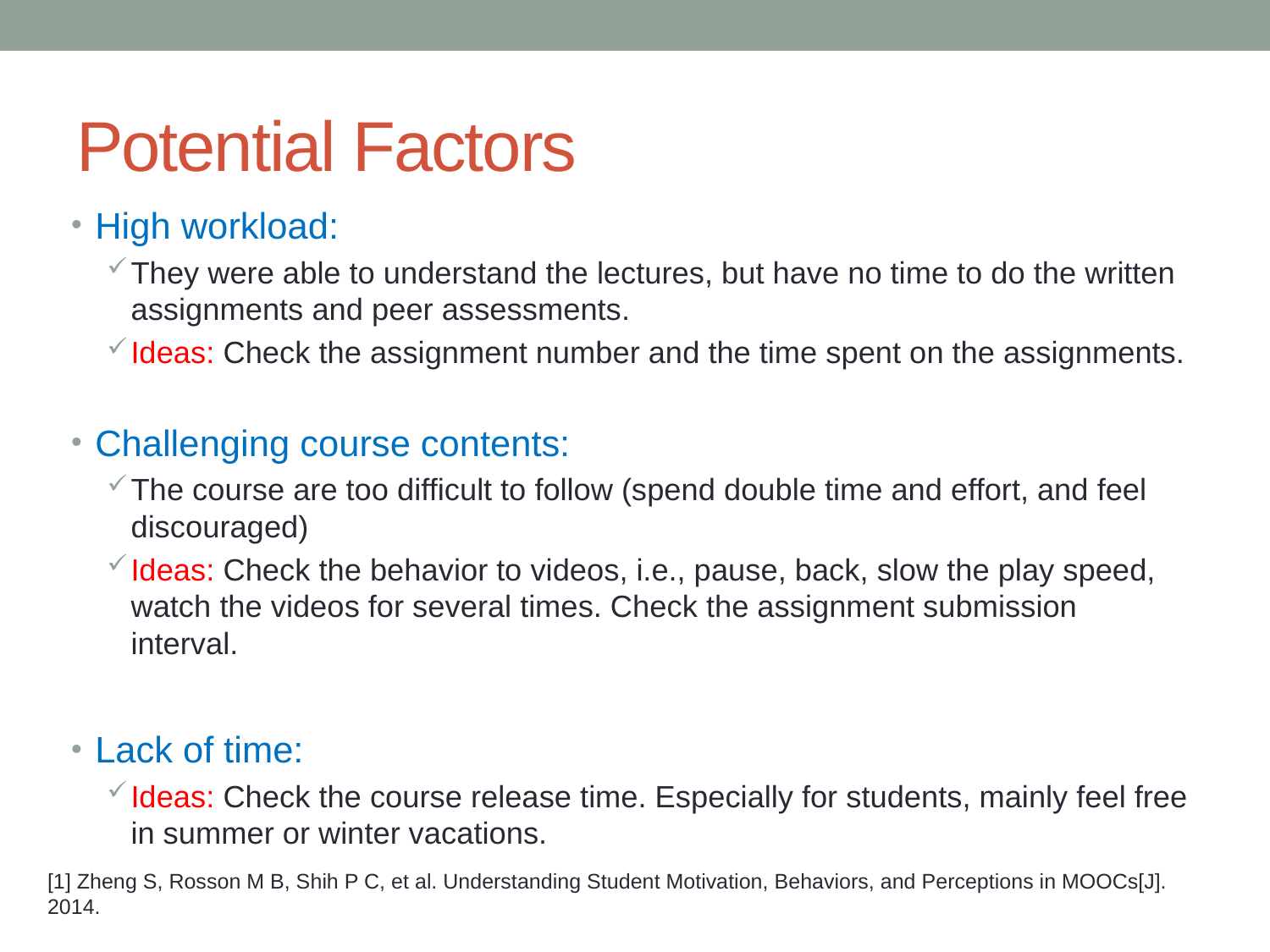

# Potential Factors
High workload:
They were able to understand the lectures, but have no time to do the written assignments and peer assessments.
Ideas: Check the assignment number and the time spent on the assignments.

Challenging course contents:
The course are too difficult to follow (spend double time and effort, and feel discouraged)
Ideas: Check the behavior to videos, i.e., pause, back, slow the play speed, watch the videos for several times. Check the assignment submission interval.

Lack of time:
Ideas: Check the course release time. Especially for students, mainly feel free in summer or winter vacations.

[1] Zheng S, Rosson M B, Shih P C, et al. Understanding Student Motivation, Behaviors, and Perceptions in MOOCs[J]. 2014.